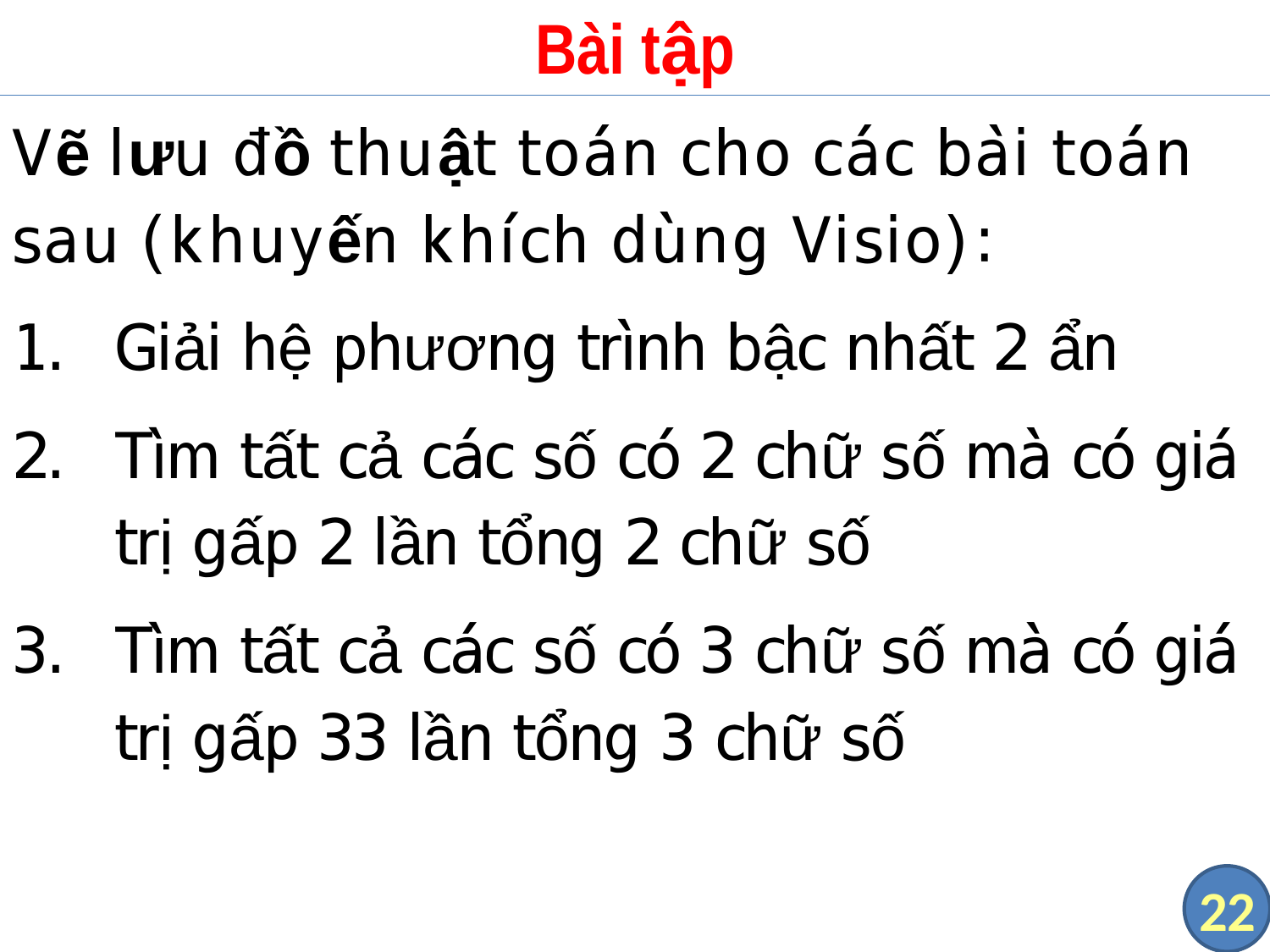

# Bài tập
Vẽ lưu đồ thuật toán cho các bài toán sau (khuyến khích dùng Visio):
Giải hệ phương trình bậc nhất 2 ẩn
Tìm tất cả các số có 2 chữ số mà có giá trị gấp 2 lần tổng 2 chữ số
Tìm tất cả các số có 3 chữ số mà có giá trị gấp 33 lần tổng 3 chữ số
22